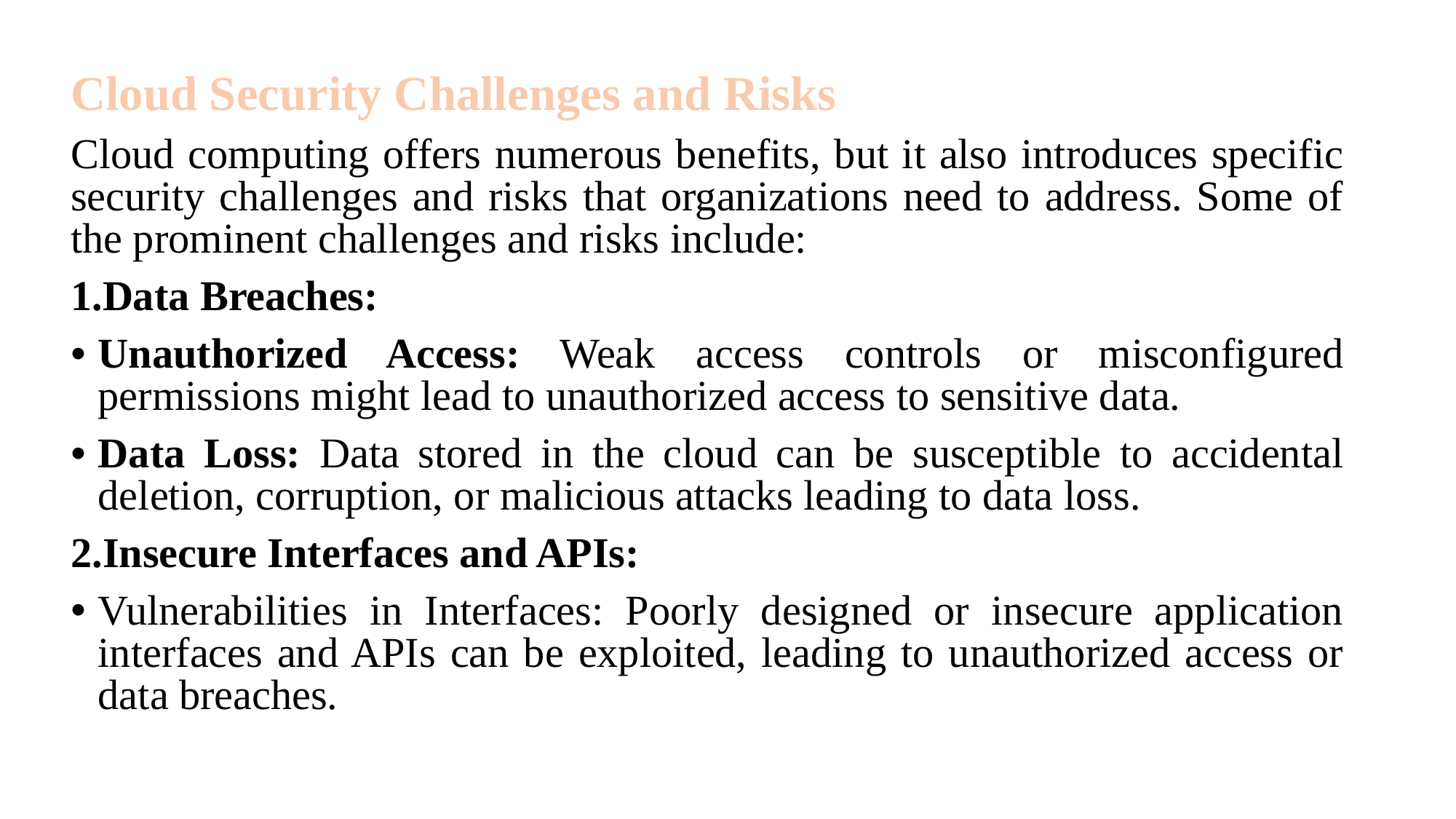

Cloud Security Challenges and Risks
Cloud computing offers numerous benefits, but it also introduces specific security challenges and risks that organizations need to address. Some of the prominent challenges and risks include:
1.Data Breaches:
Unauthorized Access: Weak access controls or misconfigured permissions might lead to unauthorized access to sensitive data.
Data Loss: Data stored in the cloud can be susceptible to accidental deletion, corruption, or malicious attacks leading to data loss.
2.Insecure Interfaces and APIs:
Vulnerabilities in Interfaces: Poorly designed or insecure application interfaces and APIs can be exploited, leading to unauthorized access or data breaches.